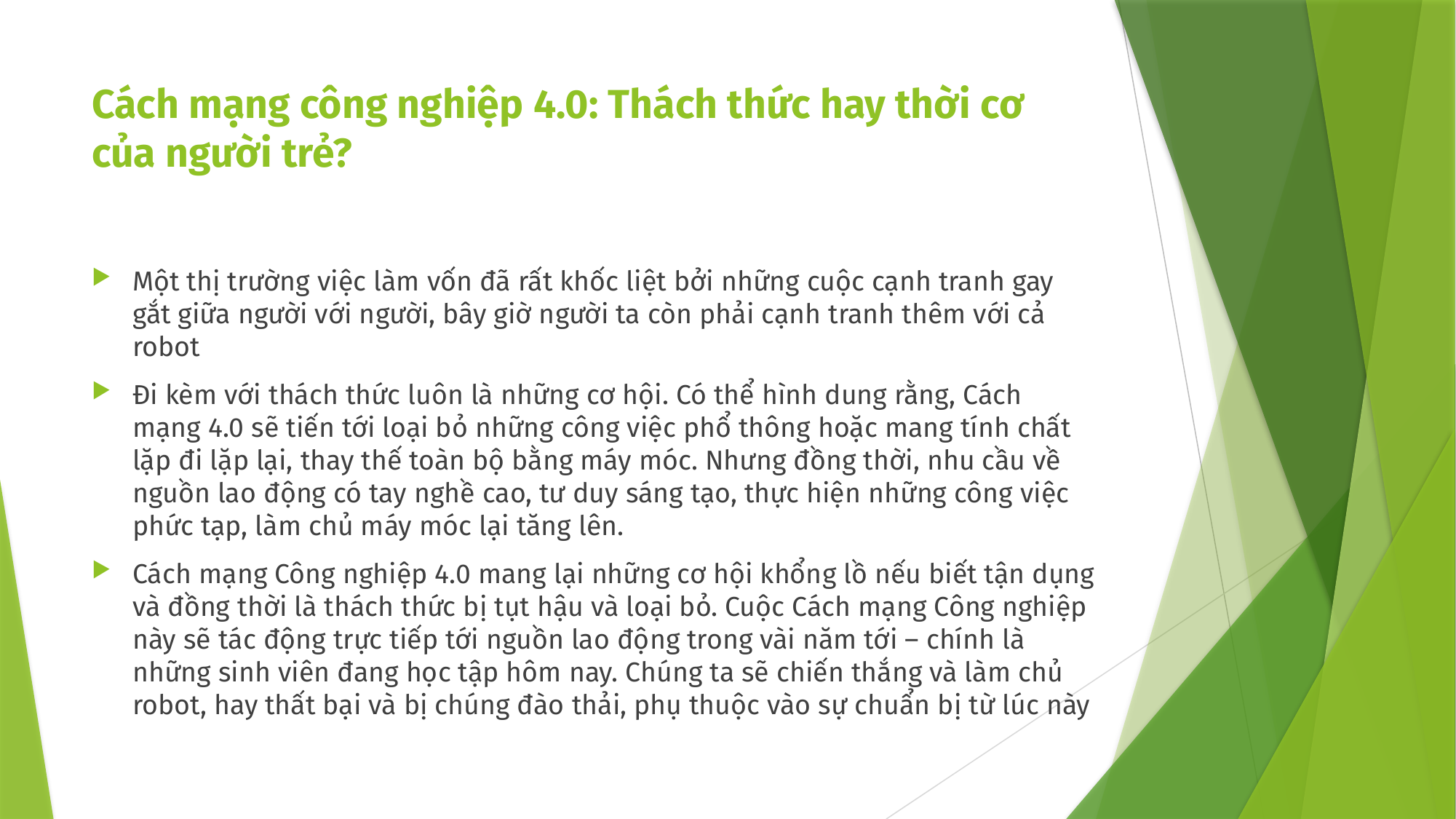

# Cách mạng công nghiệp 4.0: Thách thức hay thời cơ của người trẻ?
Một thị trường việc làm vốn đã rất khốc liệt bởi những cuộc cạnh tranh gay gắt giữa người với người, bây giờ người ta còn phải cạnh tranh thêm với cả robot
Đi kèm với thách thức luôn là những cơ hội. Có thể hình dung rằng, Cách mạng 4.0 sẽ tiến tới loại bỏ những công việc phổ thông hoặc mang tính chất lặp đi lặp lại, thay thế toàn bộ bằng máy móc. Nhưng đồng thời, nhu cầu về nguồn lao động có tay nghề cao, tư duy sáng tạo, thực hiện những công việc phức tạp, làm chủ máy móc lại tăng lên.
Cách mạng Công nghiệp 4.0 mang lại những cơ hội khổng lồ nếu biết tận dụng và đồng thời là thách thức bị tụt hậu và loại bỏ. Cuộc Cách mạng Công nghiệp này sẽ tác động trực tiếp tới nguồn lao động trong vài năm tới – chính là những sinh viên đang học tập hôm nay. Chúng ta sẽ chiến thắng và làm chủ robot, hay thất bại và bị chúng đào thải, phụ thuộc vào sự chuẩn bị từ lúc này